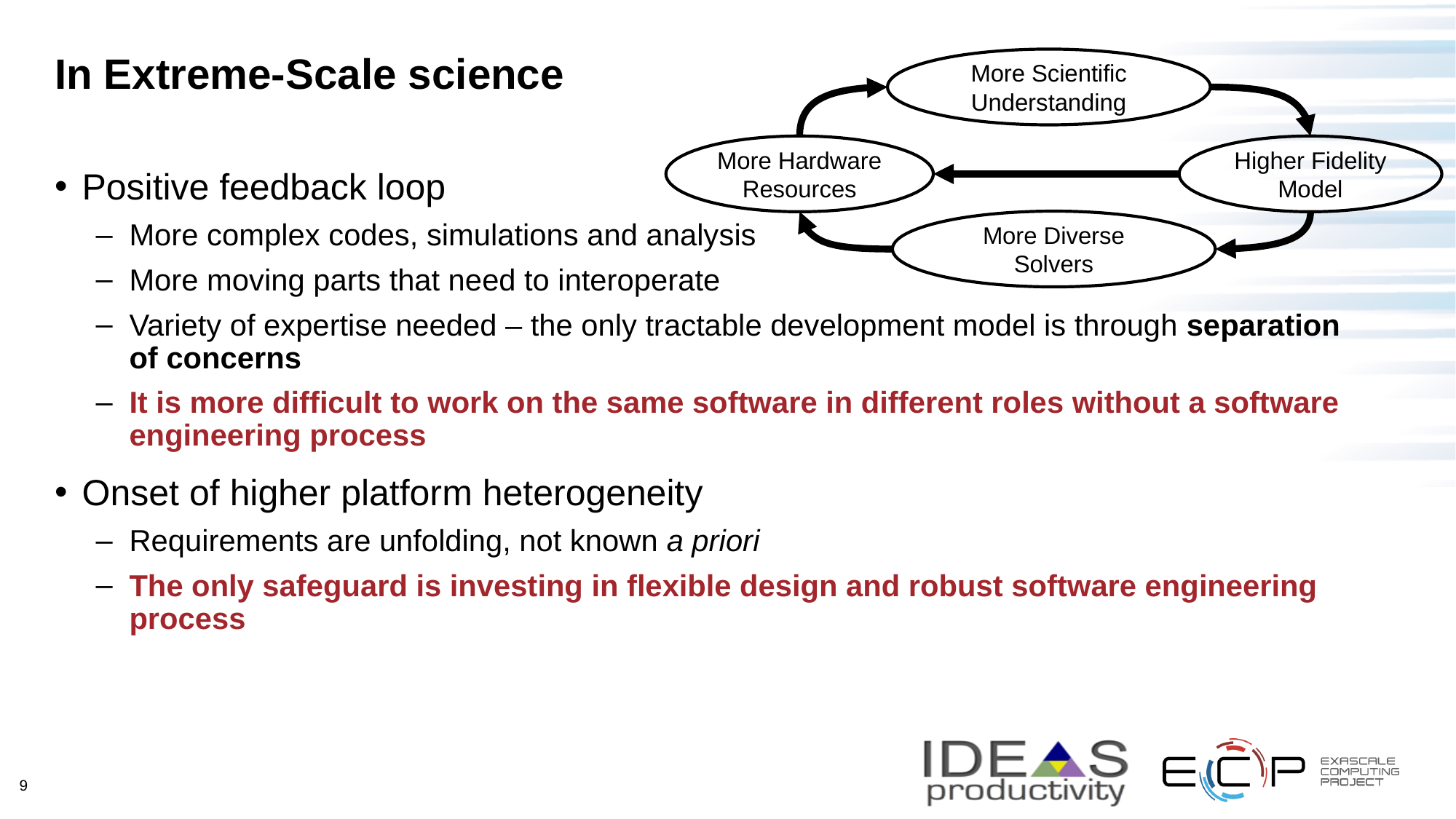

# In Extreme-Scale science
More Scientific Understanding
More Hardware
Resources
Higher Fidelity
Model
More Diverse
Solvers
Positive feedback loop
More complex codes, simulations and analysis
More moving parts that need to interoperate
Variety of expertise needed – the only tractable development model is through separation of concerns
It is more difficult to work on the same software in different roles without a software engineering process
Onset of higher platform heterogeneity
Requirements are unfolding, not known a priori
The only safeguard is investing in flexible design and robust software engineering process